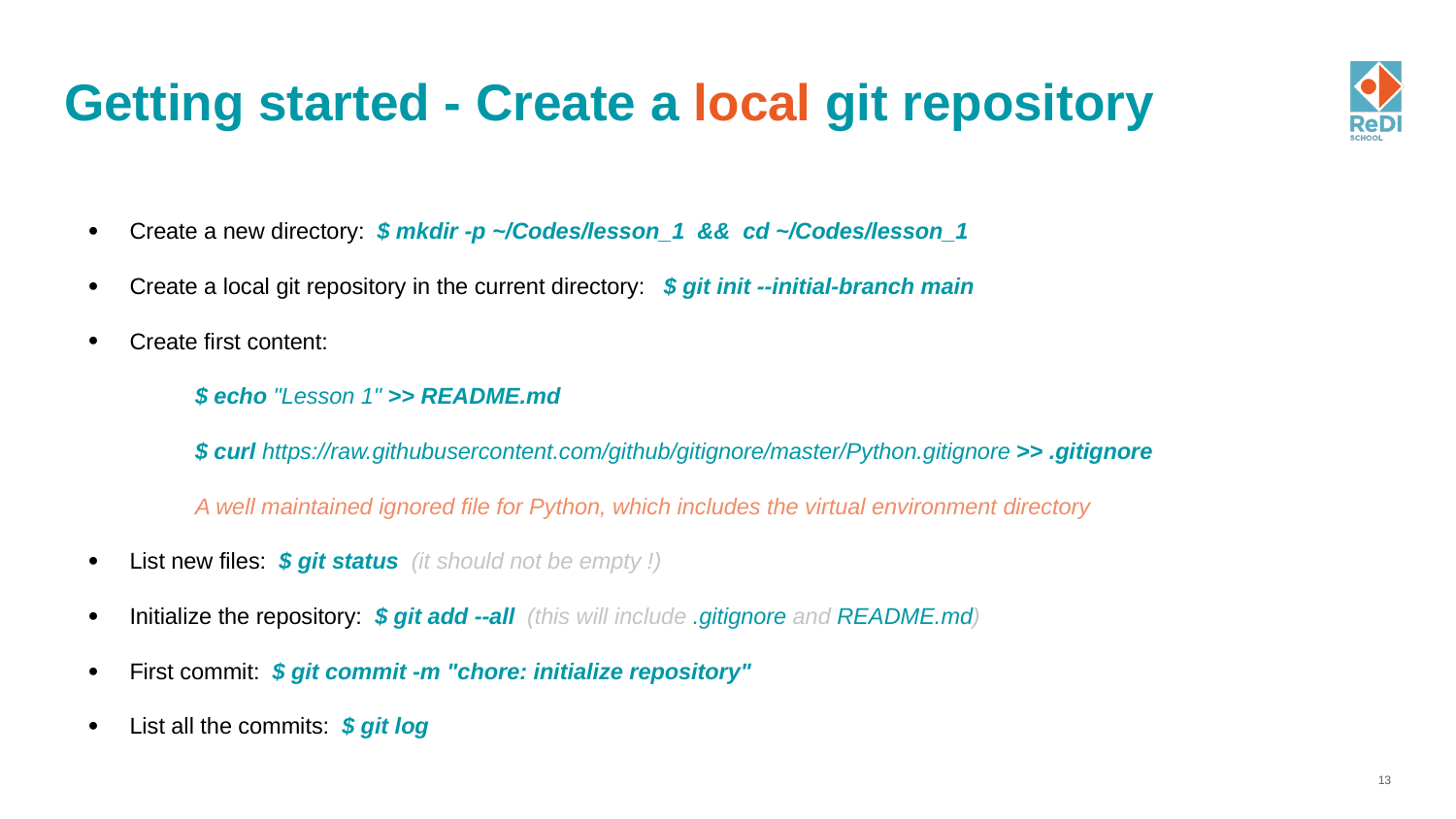

# Getting started - Create a local git repository
Create a new directory:  $ mkdir -p ~/Codes/lesson_1  &&  cd ~/Codes/lesson_1
Create a local git repository in the current directory:   $ git init --initial-branch main
Create first content:
$ echo "Lesson 1" >> README.md
$ curl https://raw.githubusercontent.com/github/gitignore/master/Python.gitignore >> .gitignore
A well maintained ignored file for Python, which includes the virtual environment directory
List new files:  $ git status  (it should not be empty !)
Initialize the repository:  $ git add --all  (this will include .gitignore and README.md)
First commit:  $ git commit -m "chore: initialize repository"
List all the commits:  $ git log
13